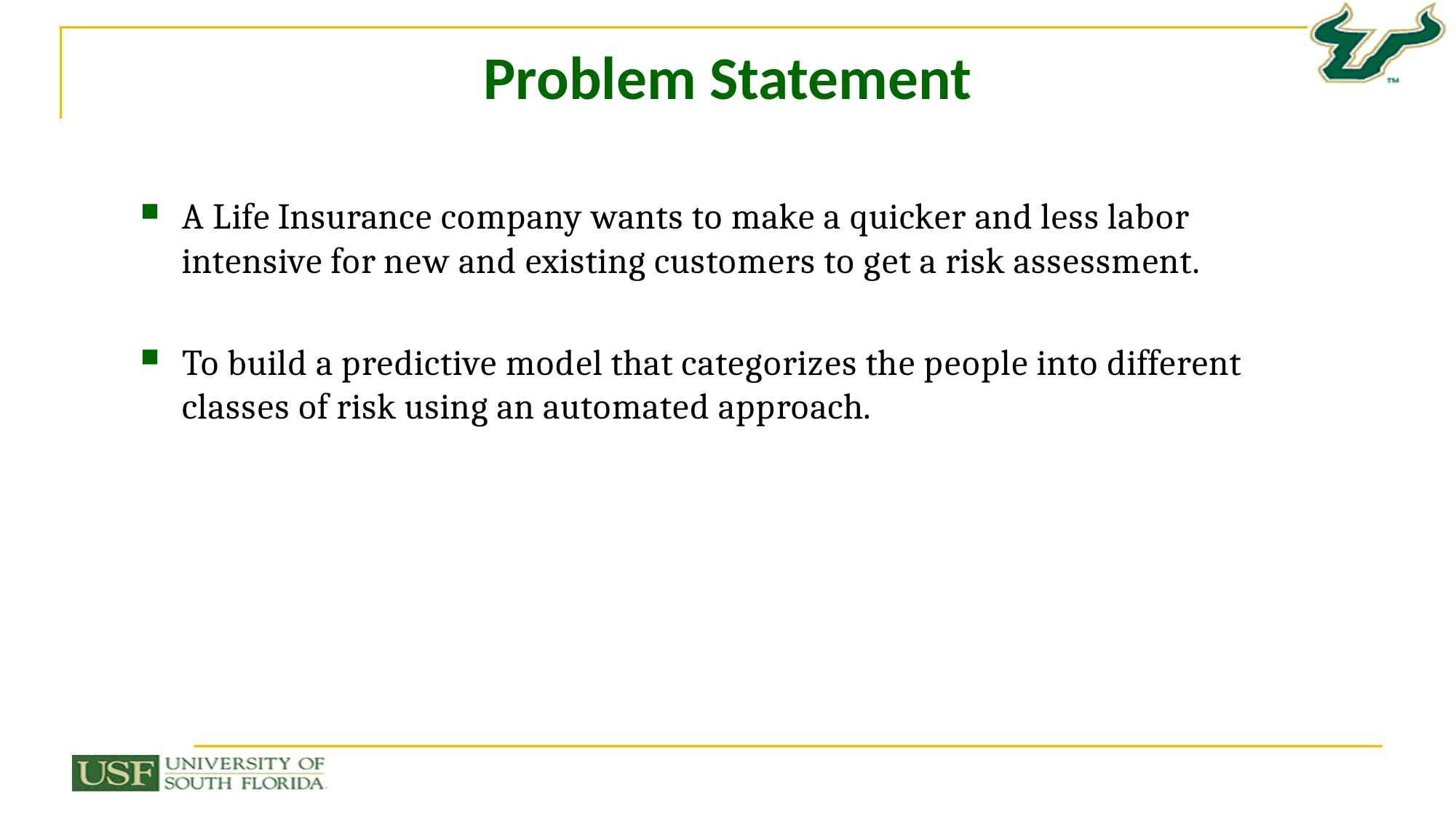

# Problem Statement

A Life Insurance company wants to make a quicker and less labor intensive for new and existing customers to get a risk assessment.

To build a predictive model that categorizes the people into different classes of risk using an automated approach.